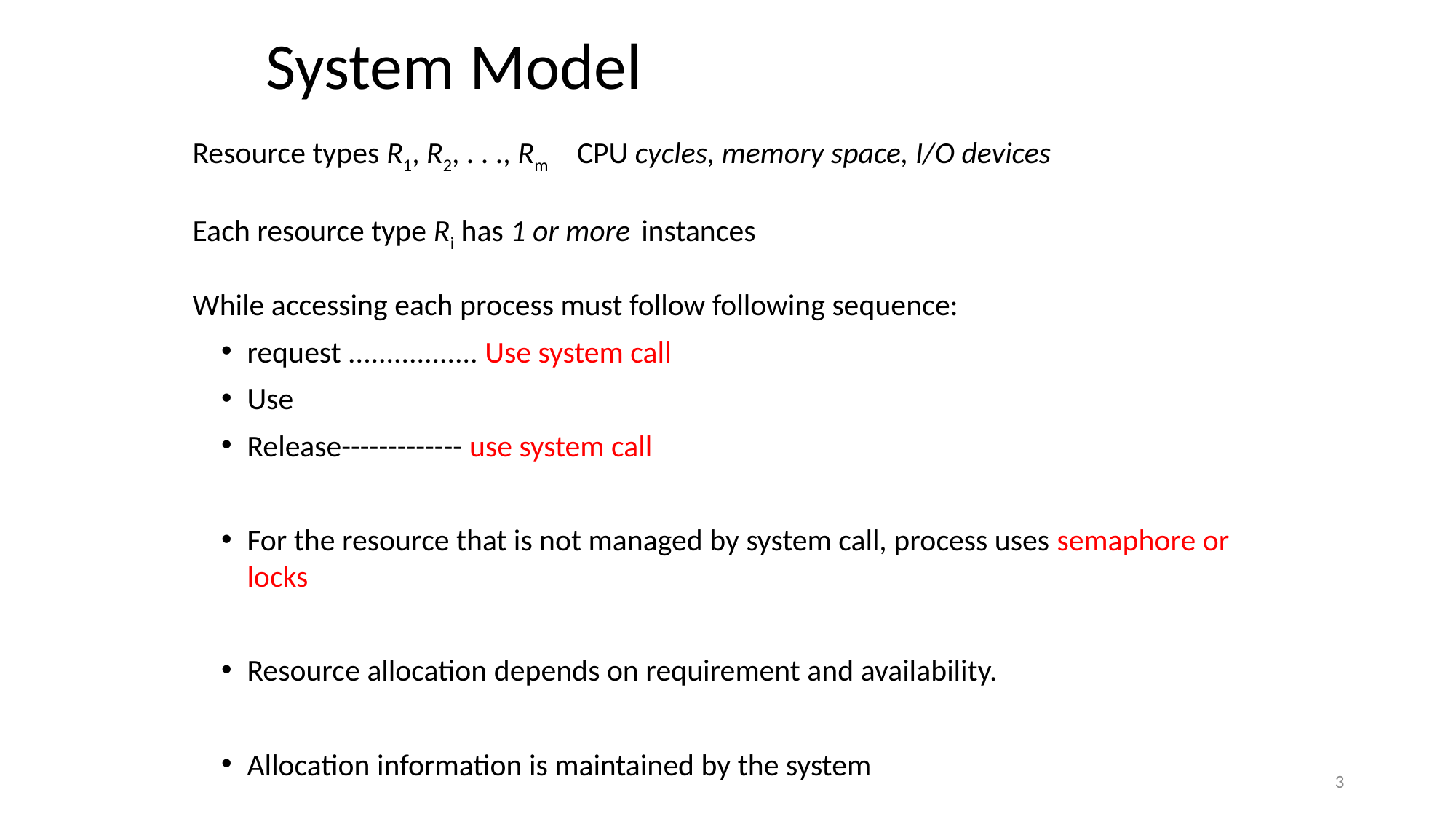

# System Model
Resource types R1, R2, . . ., Rm     CPU cycles, memory space, I/O devices

Each resource type Ri has 1 or more  instances

While accessing each process must follow following sequence:
request ................. Use system call
Use
Release------------- use system call

For the resource that is not managed by system call, process uses semaphore or locks

Resource allocation depends on requirement and availability.

Allocation information is maintained by the system
3